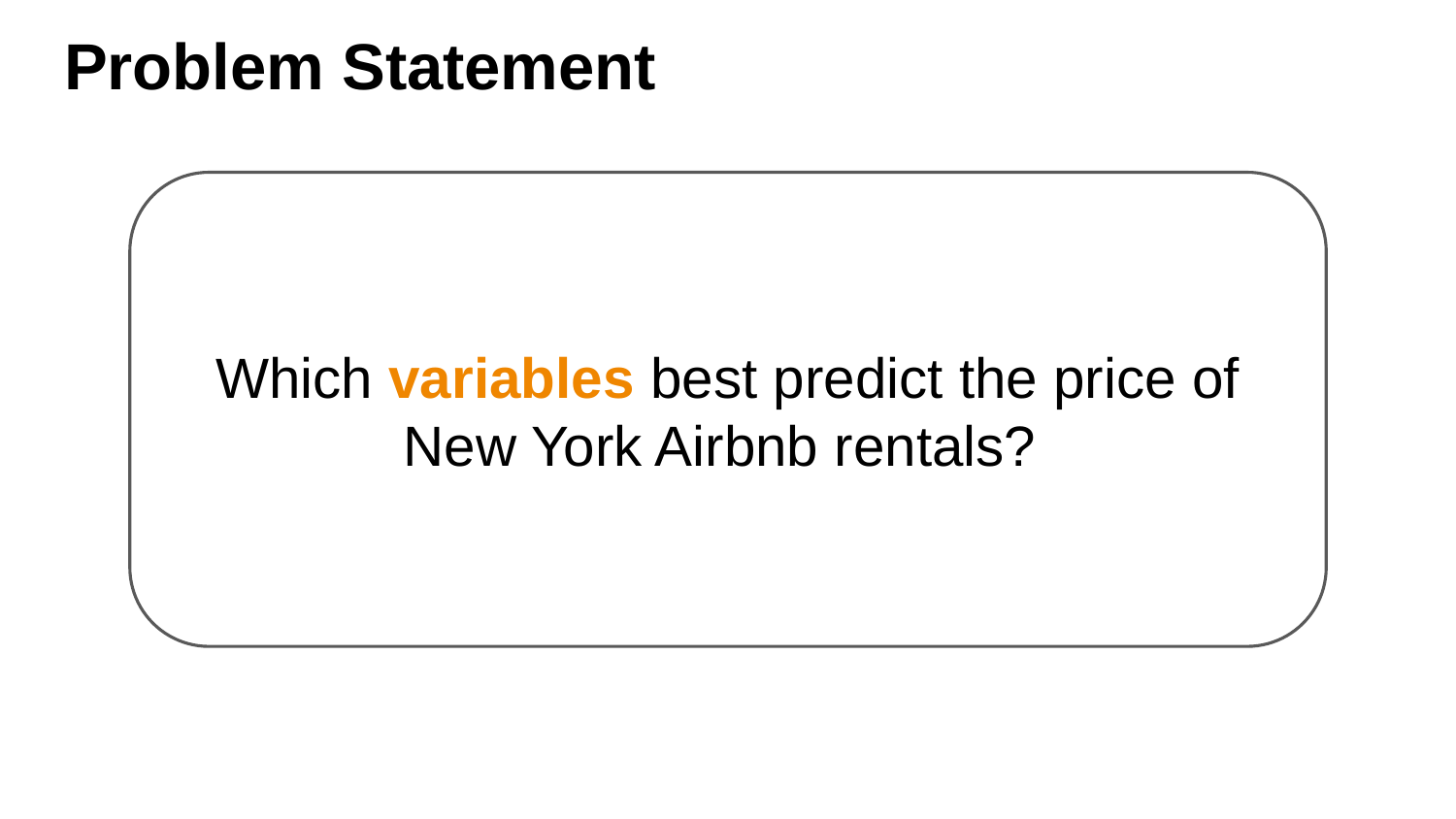

# Problem Statement
Which variables best predict the price of New York Airbnb rentals?